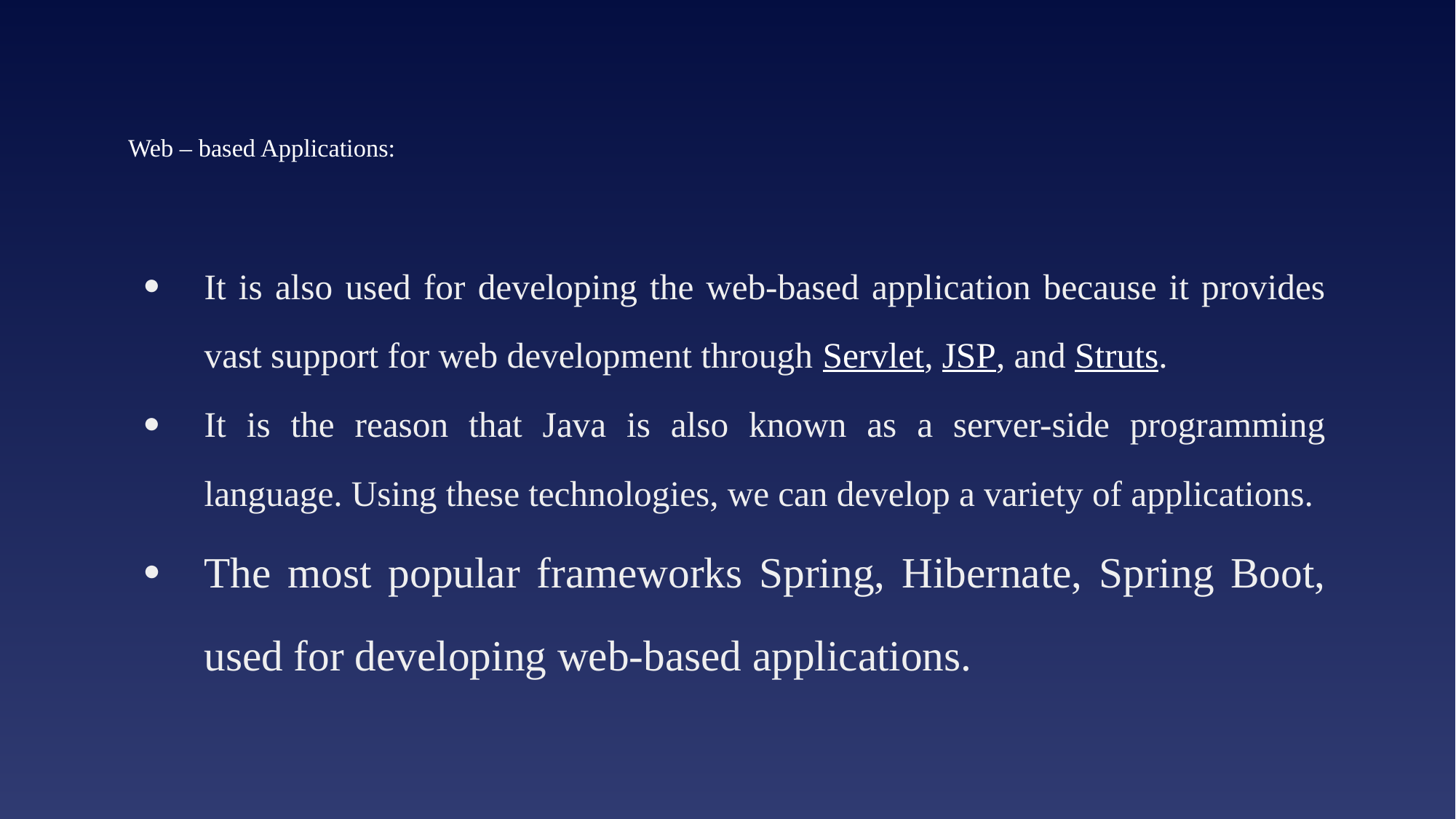

# Web – based Applications:
It is also used for developing the web-based application because it provides vast support for web development through Servlet, JSP, and Struts.
It is the reason that Java is also known as a server-side programming language. Using these technologies, we can develop a variety of applications.
The most popular frameworks Spring, Hibernate, Spring Boot, used for developing web-based applications.